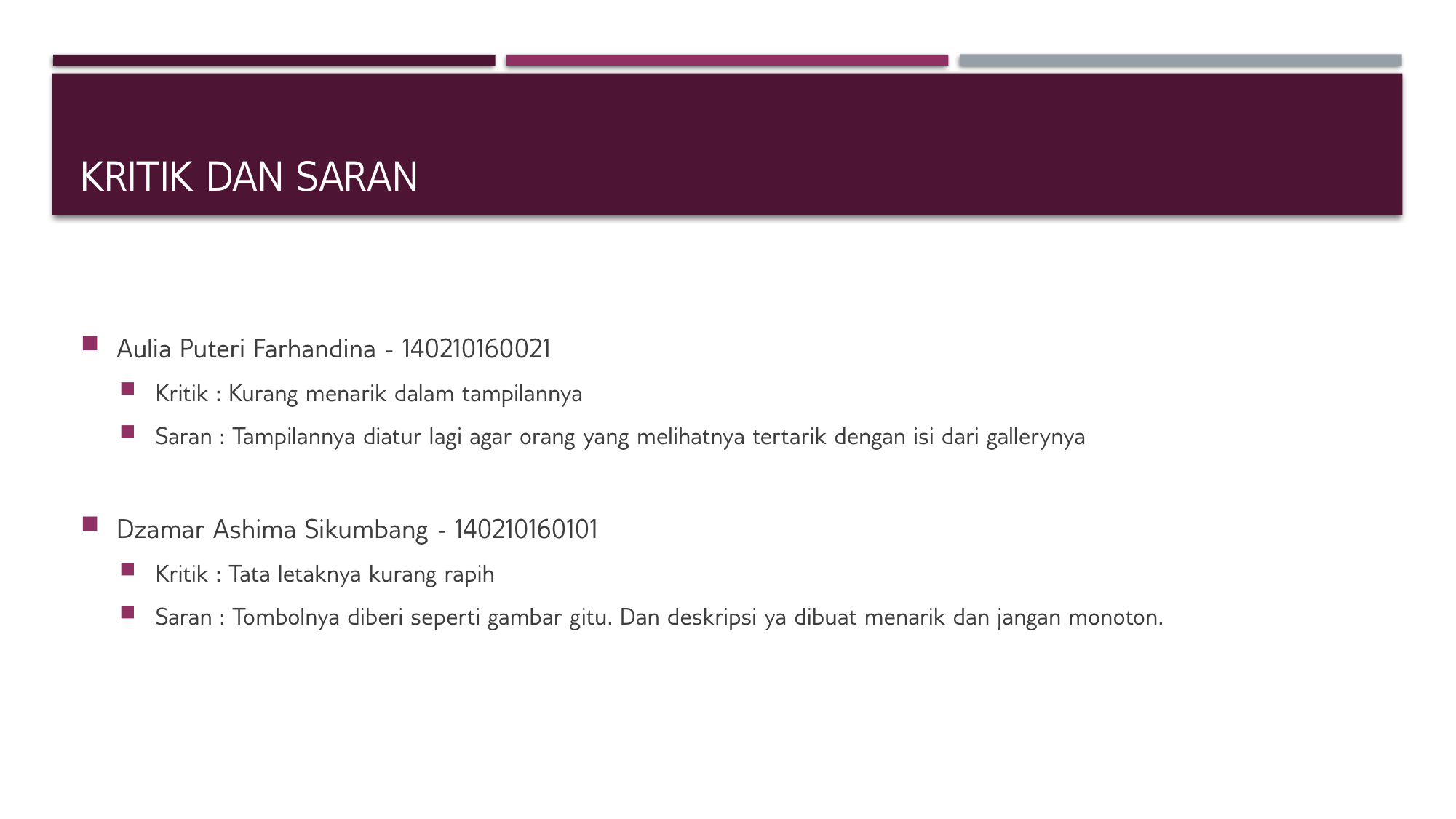

# KRITIK DAN SARAN
Aulia Puteri Farhandina - 140210160021
Kritik : Kurang menarik dalam tampilannya
Saran : Tampilannya diatur lagi agar orang yang melihatnya tertarik dengan isi dari gallerynya

Dzamar Ashima Sikumbang - 140210160101
Kritik : Tata letaknya kurang rapih
Saran : Tombolnya diberi seperti gambar gitu. Dan deskripsi ya dibuat menarik dan jangan monoton.